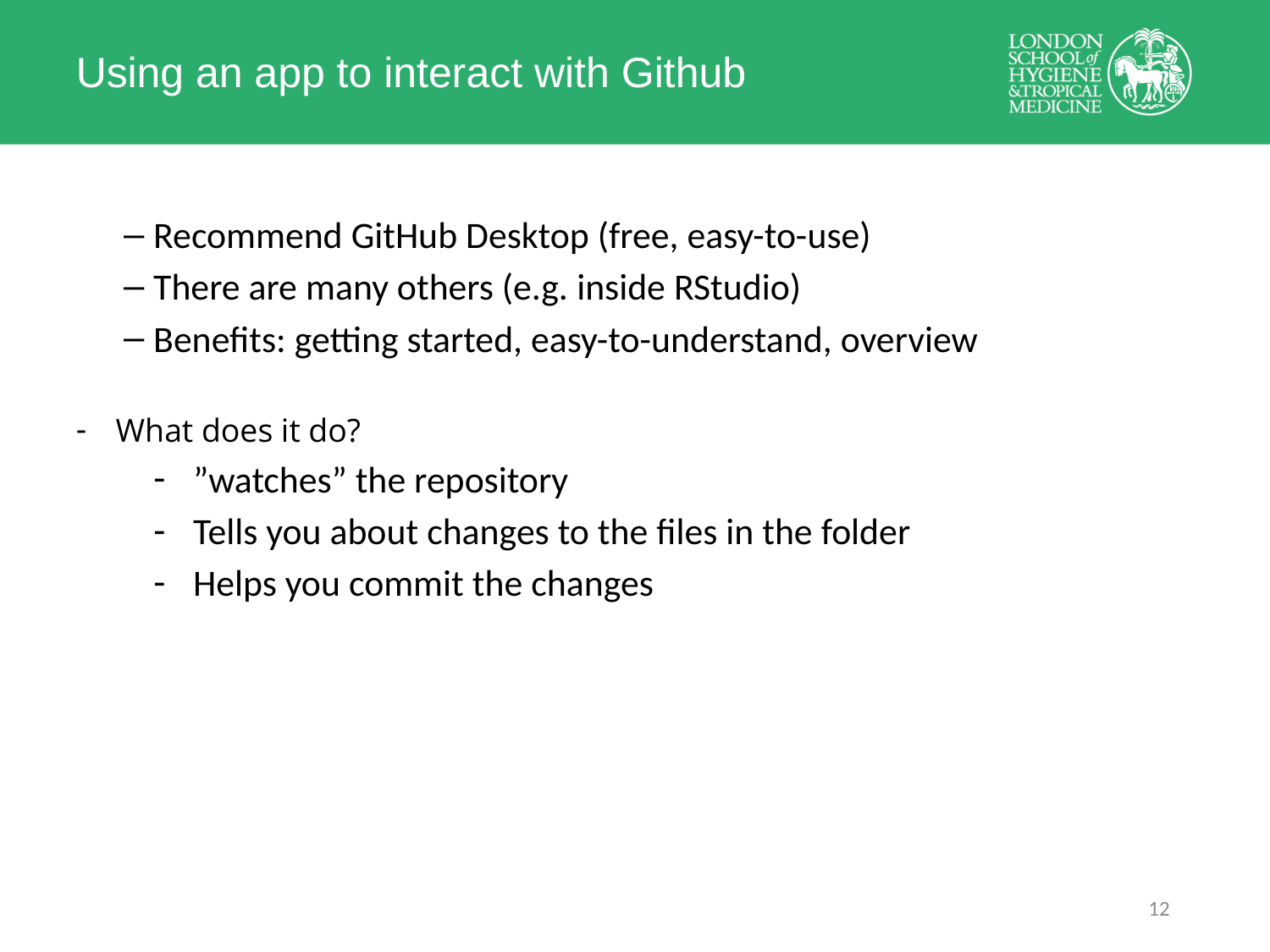

# Using an app to interact with Github
Recommend GitHub Desktop (free, easy-to-use)
There are many others (e.g. inside RStudio)
Benefits: getting started, easy-to-understand, overview

What does it do?
”watches” the repository
Tells you about changes to the files in the folder
Helps you commit the changes

12